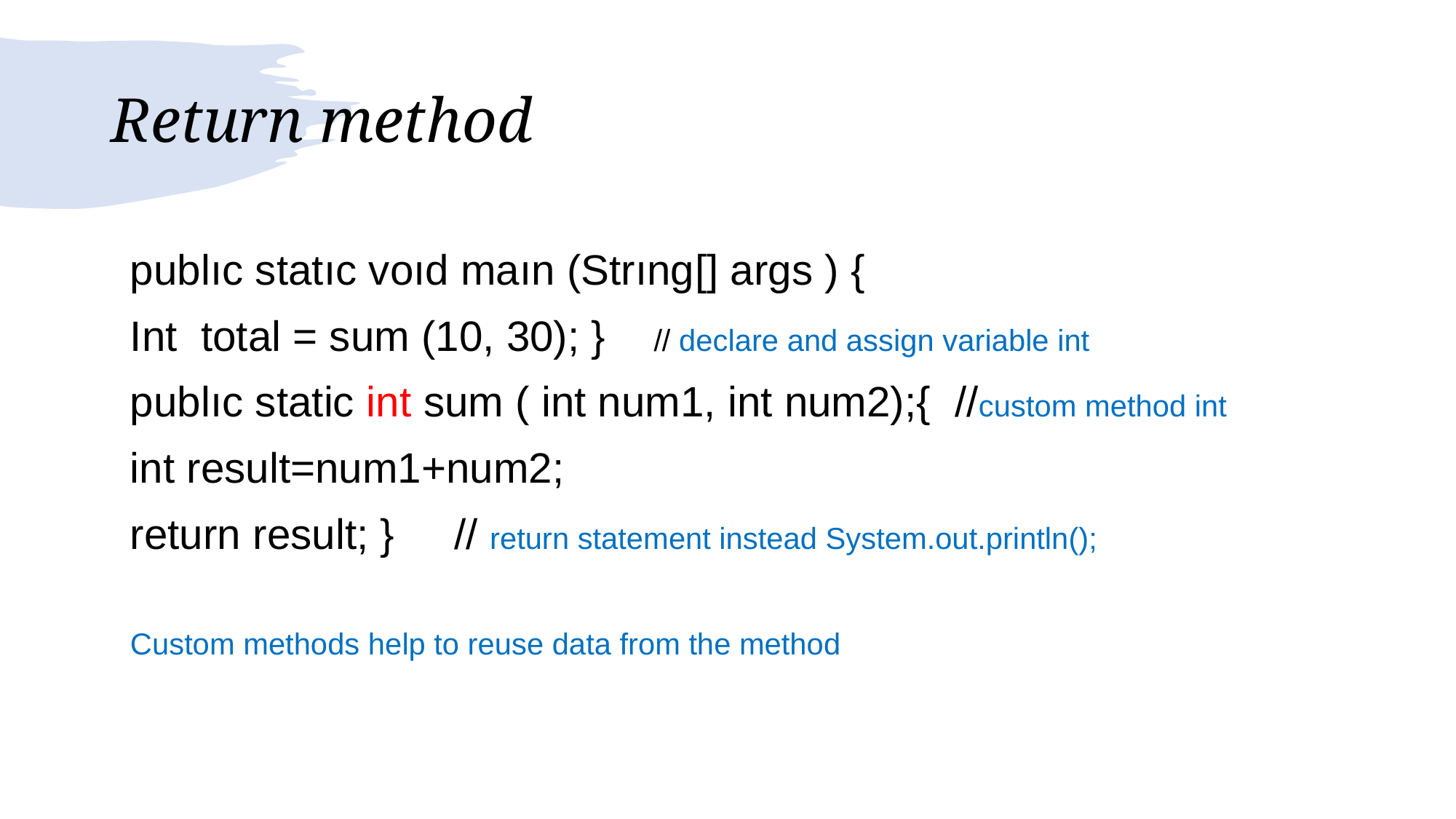

# Return method
publıc statıc voıd maın (Strıng[] args ) {
Int  total = sum (10, 30); }    // declare and assign variable int
publıc static int sum ( int num1, int num2);{  //custom method int
int result=num1+num2;
return result; }     // return statement instead System.out.println();

Custom methods help to reuse data from the method